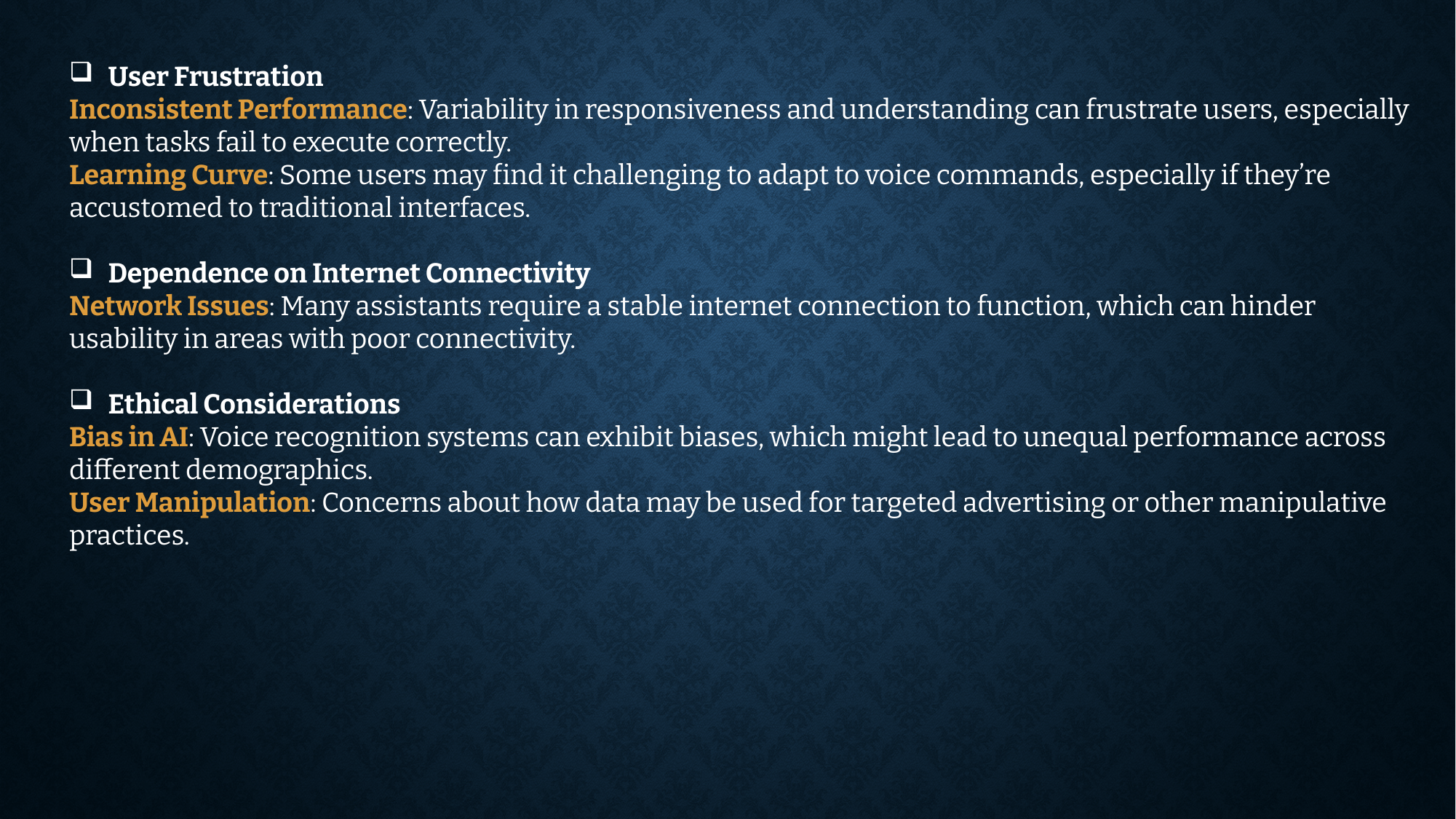

User Frustration
Inconsistent Performance: Variability in responsiveness and understanding can frustrate users, especially when tasks fail to execute correctly.
Learning Curve: Some users may find it challenging to adapt to voice commands, especially if they’re accustomed to traditional interfaces.

 Dependence on Internet Connectivity
Network Issues: Many assistants require a stable internet connection to function, which can hinder usability in areas with poor connectivity.

 Ethical Considerations
Bias in AI: Voice recognition systems can exhibit biases, which might lead to unequal performance across different demographics.
User Manipulation: Concerns about how data may be used for targeted advertising or other manipulative practices.